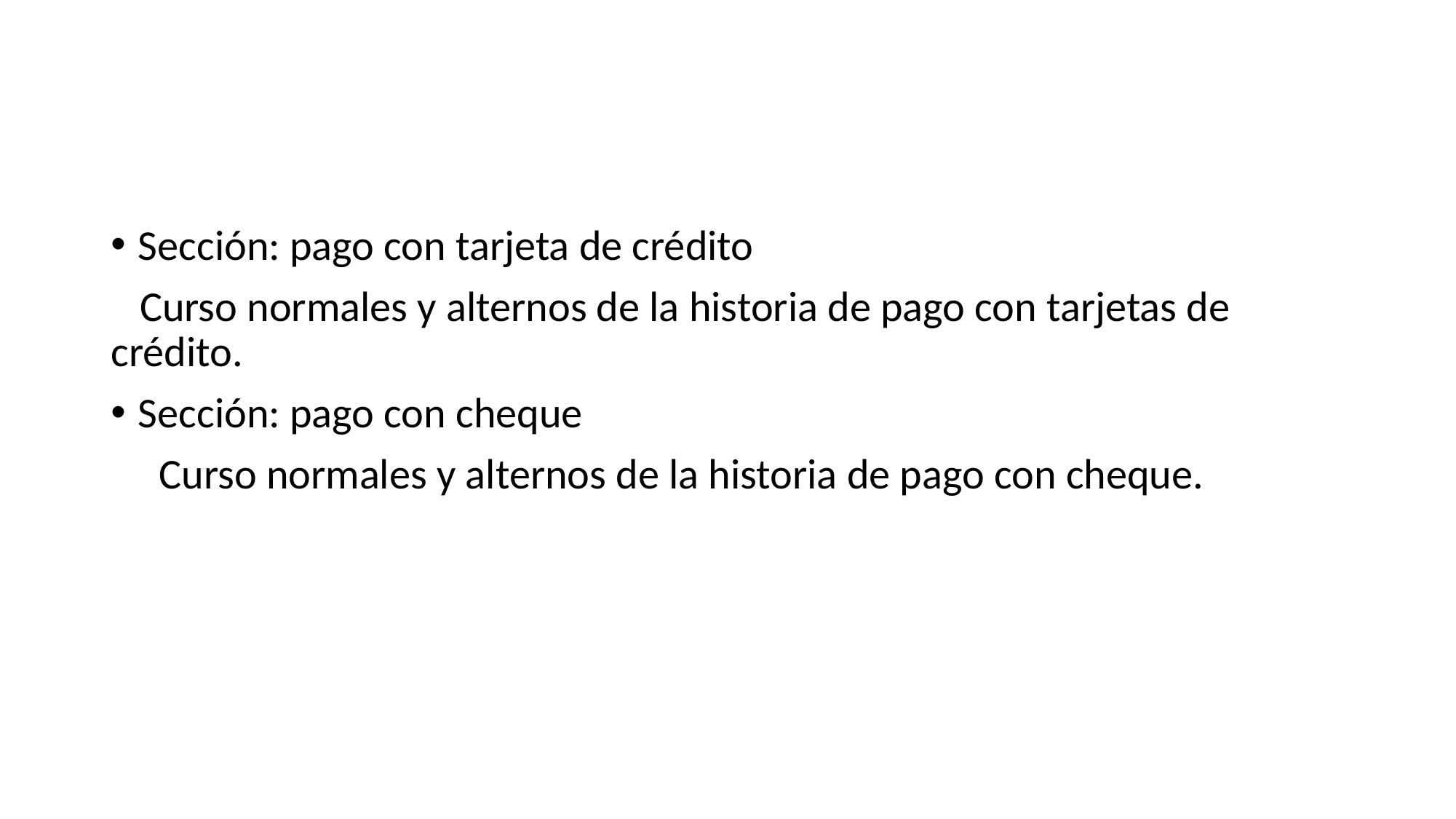

#
Sección: pago con tarjeta de crédito
   Curso normales y alternos de la historia de pago con tarjetas de crédito.
Sección: pago con cheque
     Curso normales y alternos de la historia de pago con cheque.